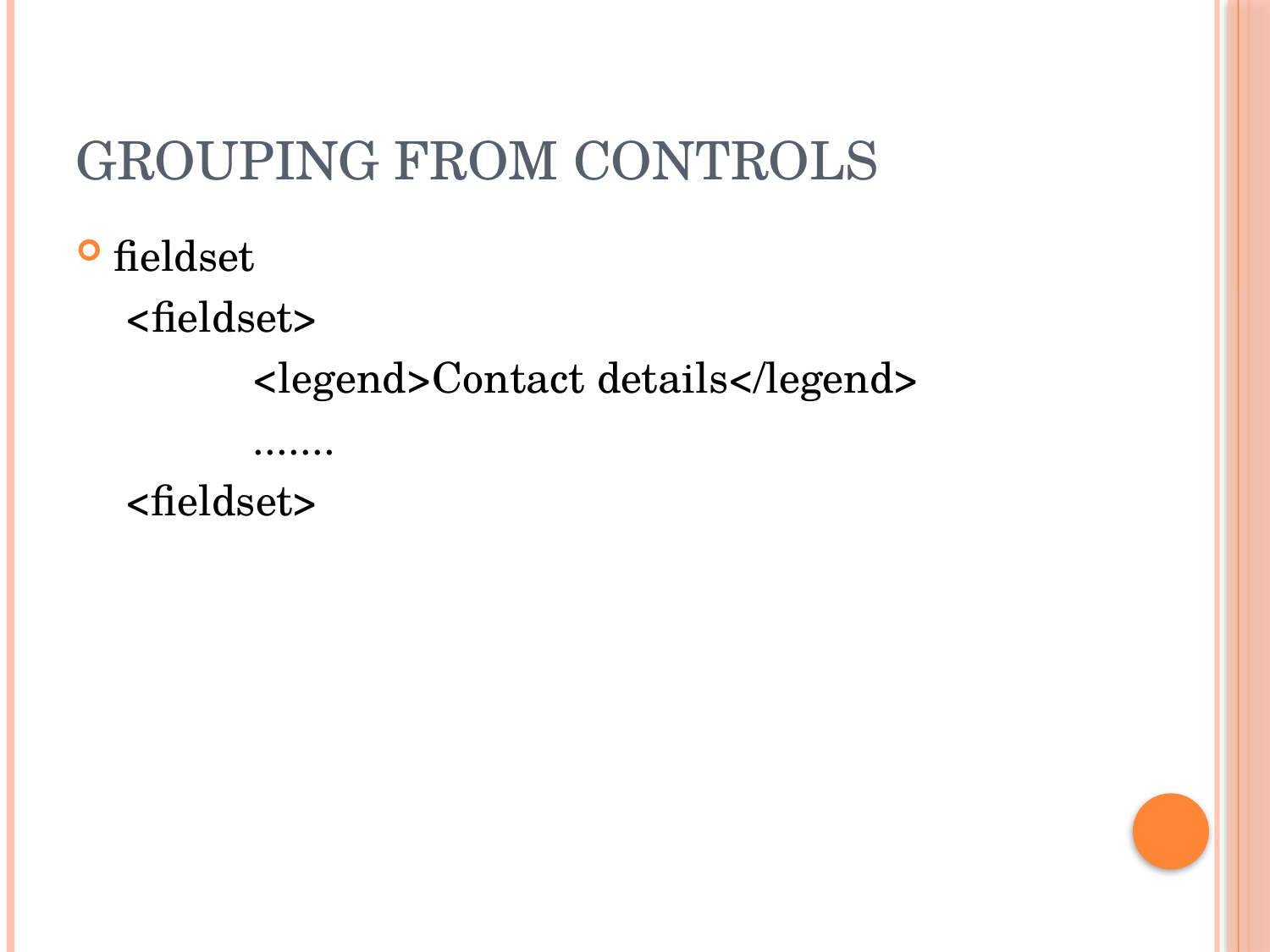

# Grouping from controls
fieldset
	 <fieldset>
		 <legend>Contact details</legend>
		 .......
  	 <fieldset>